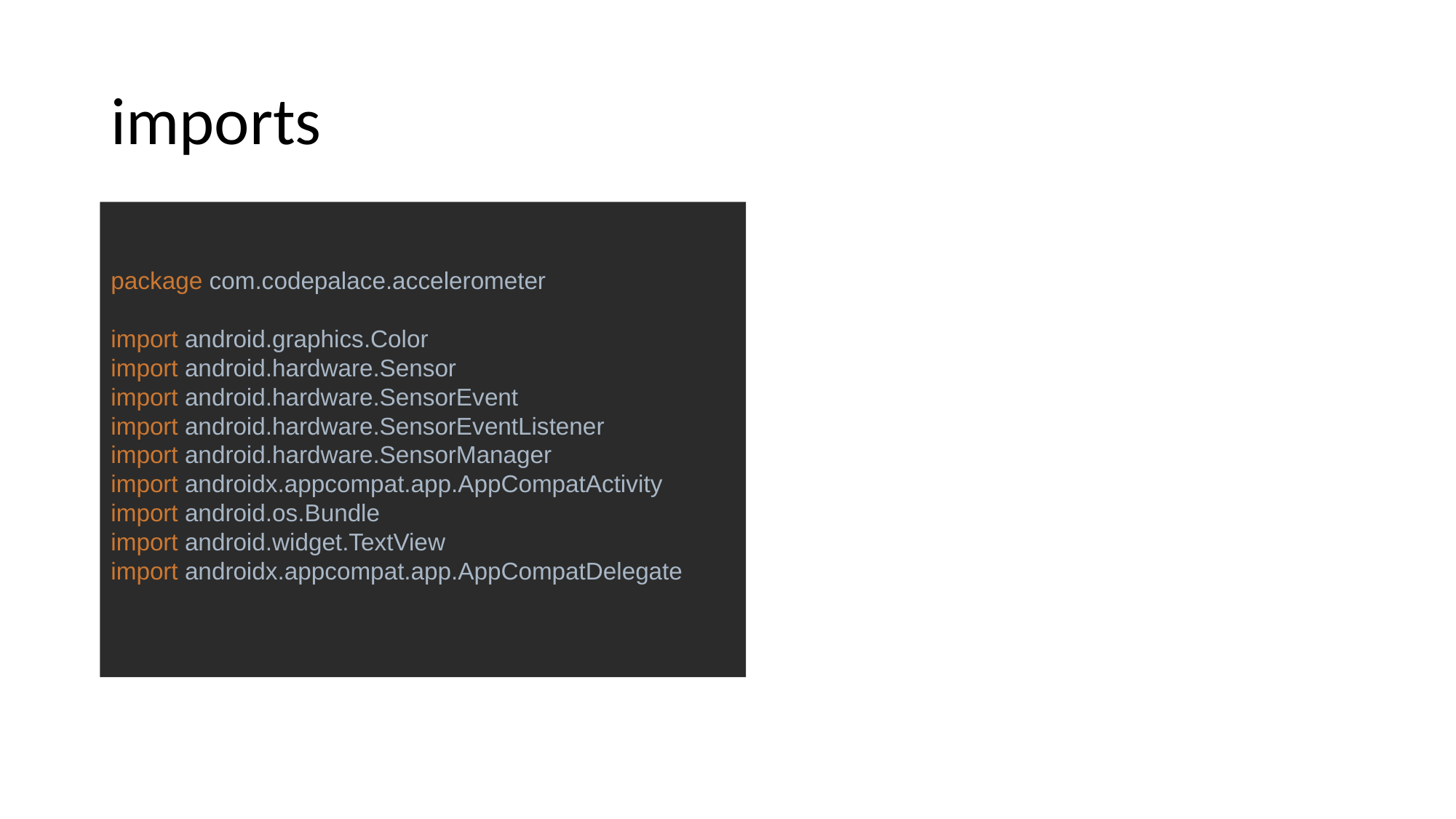

# imports
package com.codepalace.accelerometer
import android.graphics.Color
import android.hardware.Sensor
import android.hardware.SensorEvent
import android.hardware.SensorEventListener
import android.hardware.SensorManager
import androidx.appcompat.app.AppCompatActivity
import android.os.Bundle
import android.widget.TextView
import androidx.appcompat.app.AppCompatDelegate